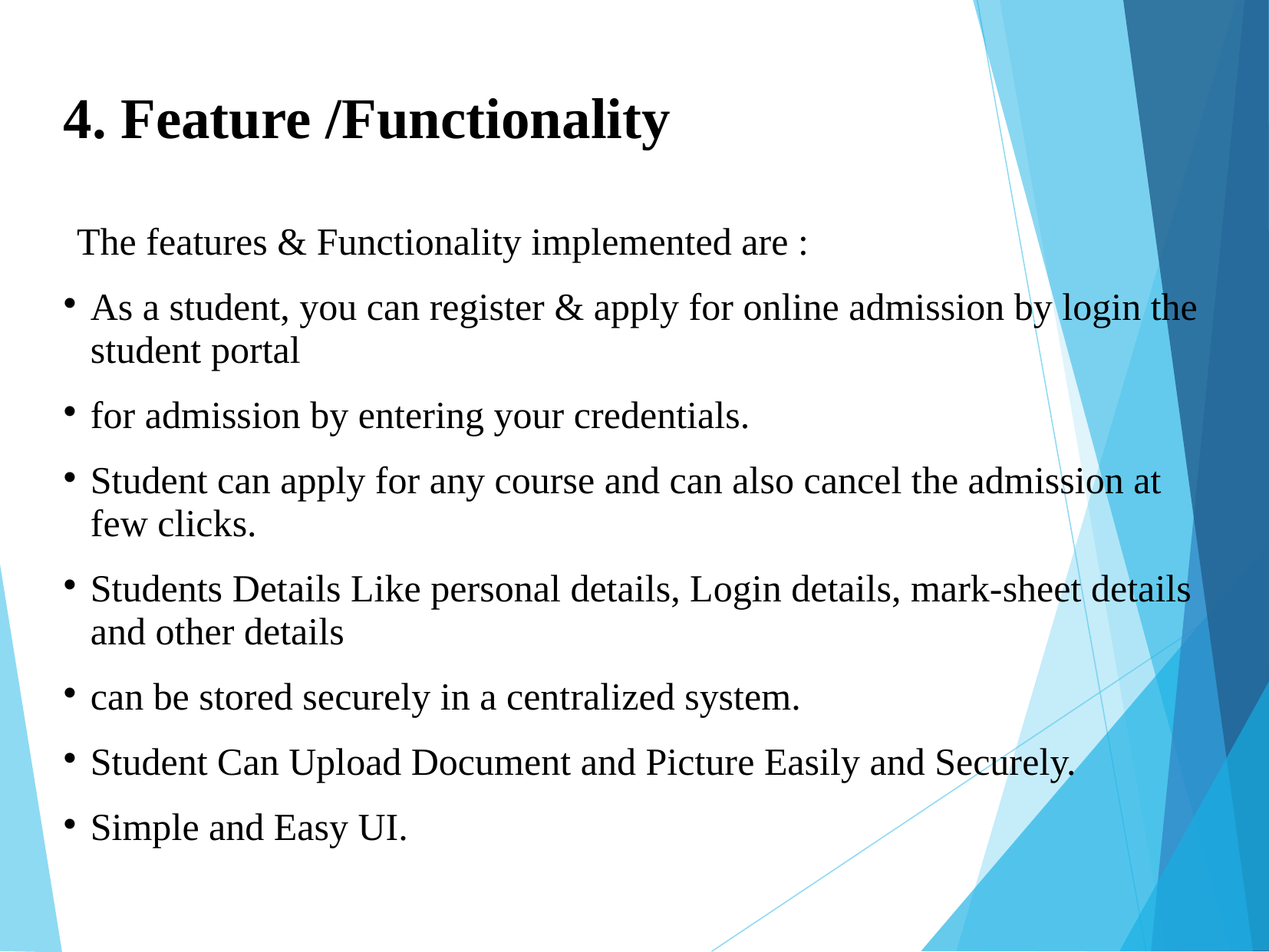

4. Feature /Functionality

The features & Functionality implemented are :
As a student, you can register & apply for online admission by login the student portal
for admission by entering your credentials.
Student can apply for any course and can also cancel the admission at few clicks.
Students Details Like personal details, Login details, mark-sheet details and other details
can be stored securely in a centralized system.
Student Can Upload Document and Picture Easily and Securely.
Simple and Easy UI.